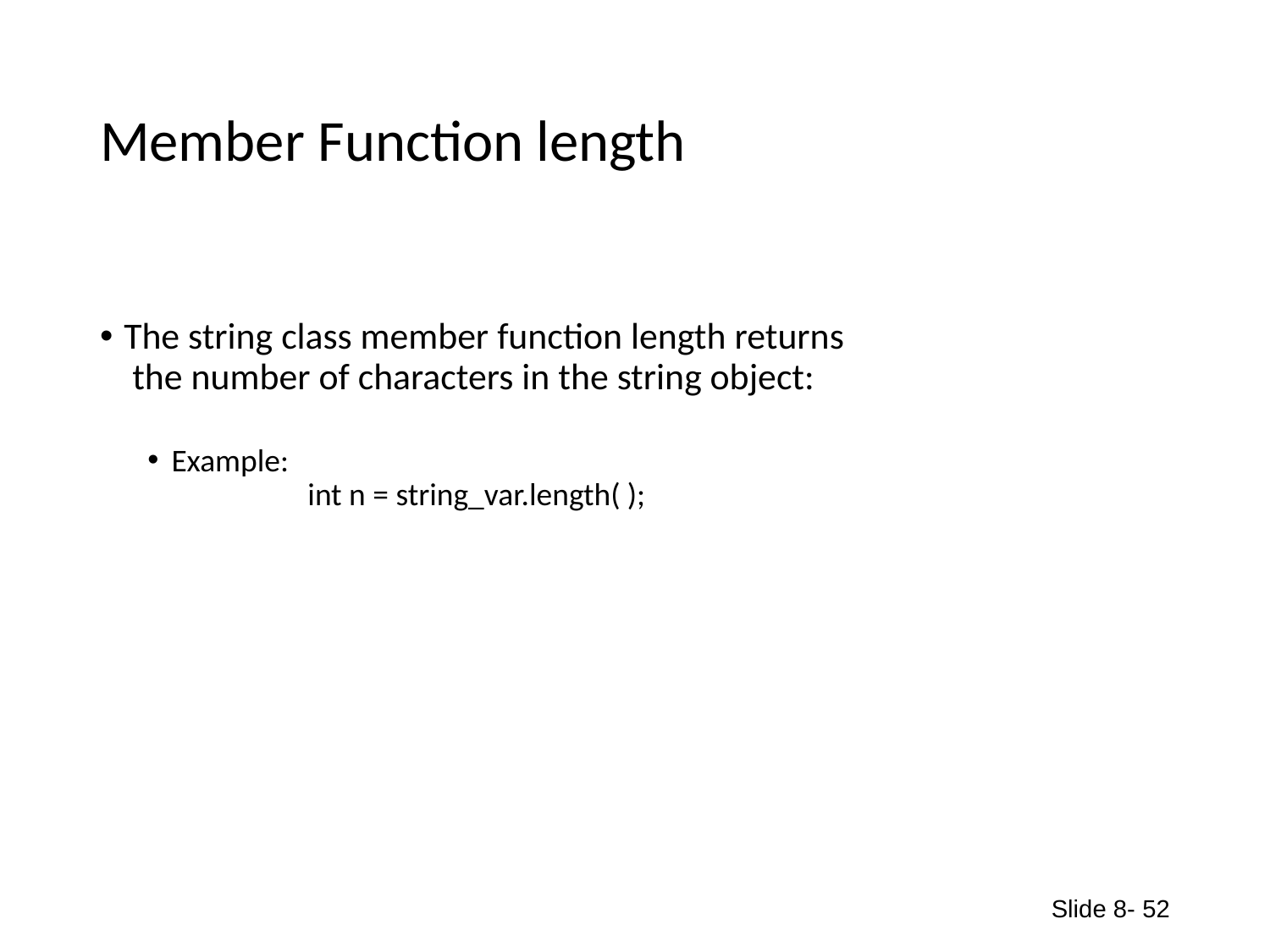

# Member Function length

The string class member function length returns
 the number of characters in the string object:
Example:
                   int n = string_var.length( );
Slide 8- 52